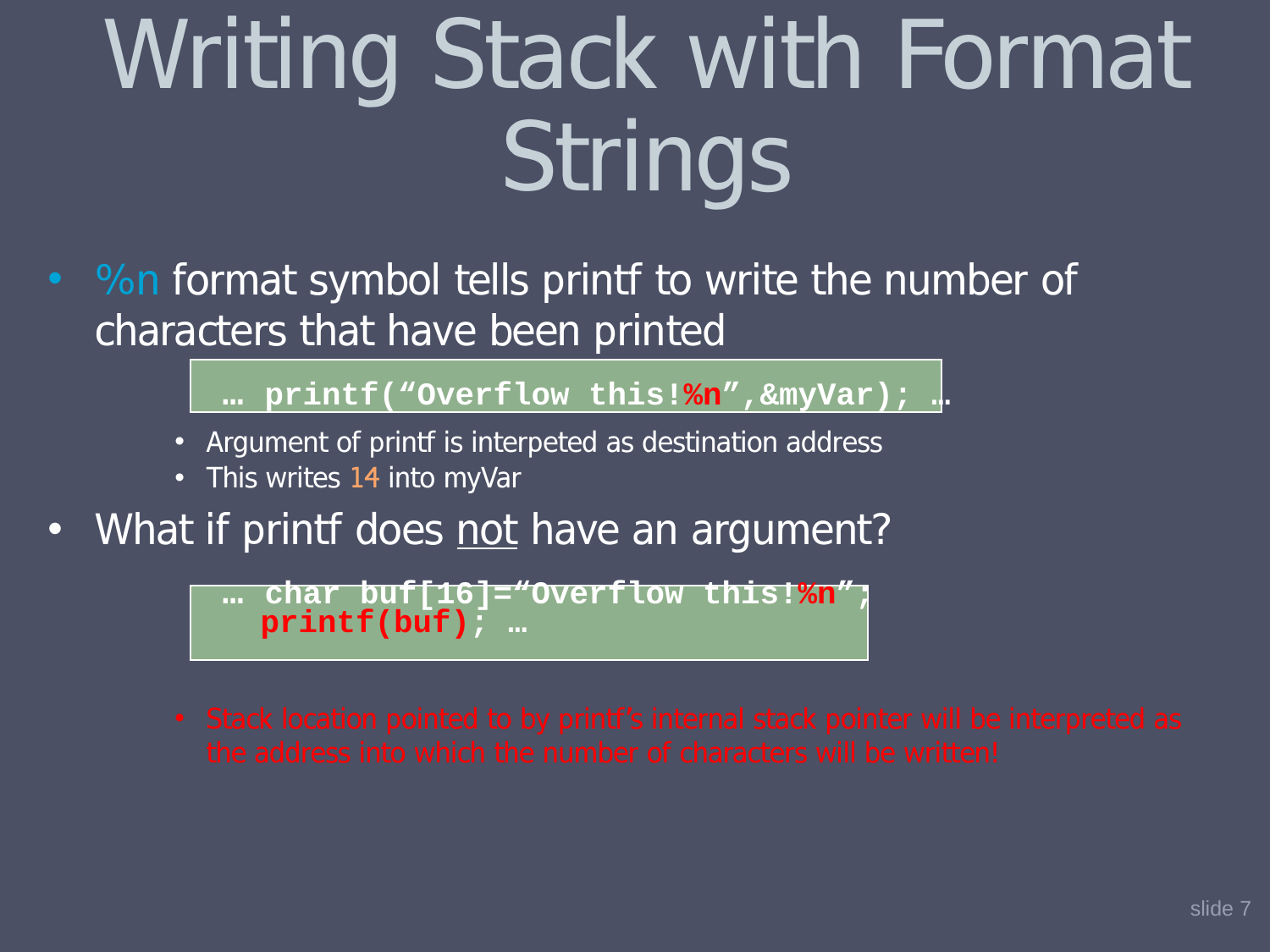

# Writing Stack with Format Strings
%n format symbol tells printf to write the number of characters that have been printed
		… printf(“Overflow this!%n”,&myVar); …
Argument of printf is interpeted as destination address
This writes 14 into myVar
What if printf does not have an argument?
		… char buf[16]=“Overflow this!%n”;
  		  printf(buf); …

Stack location pointed to by printf’s internal stack pointer will be interpreted as the address into which the number of characters will be written!

slide 7